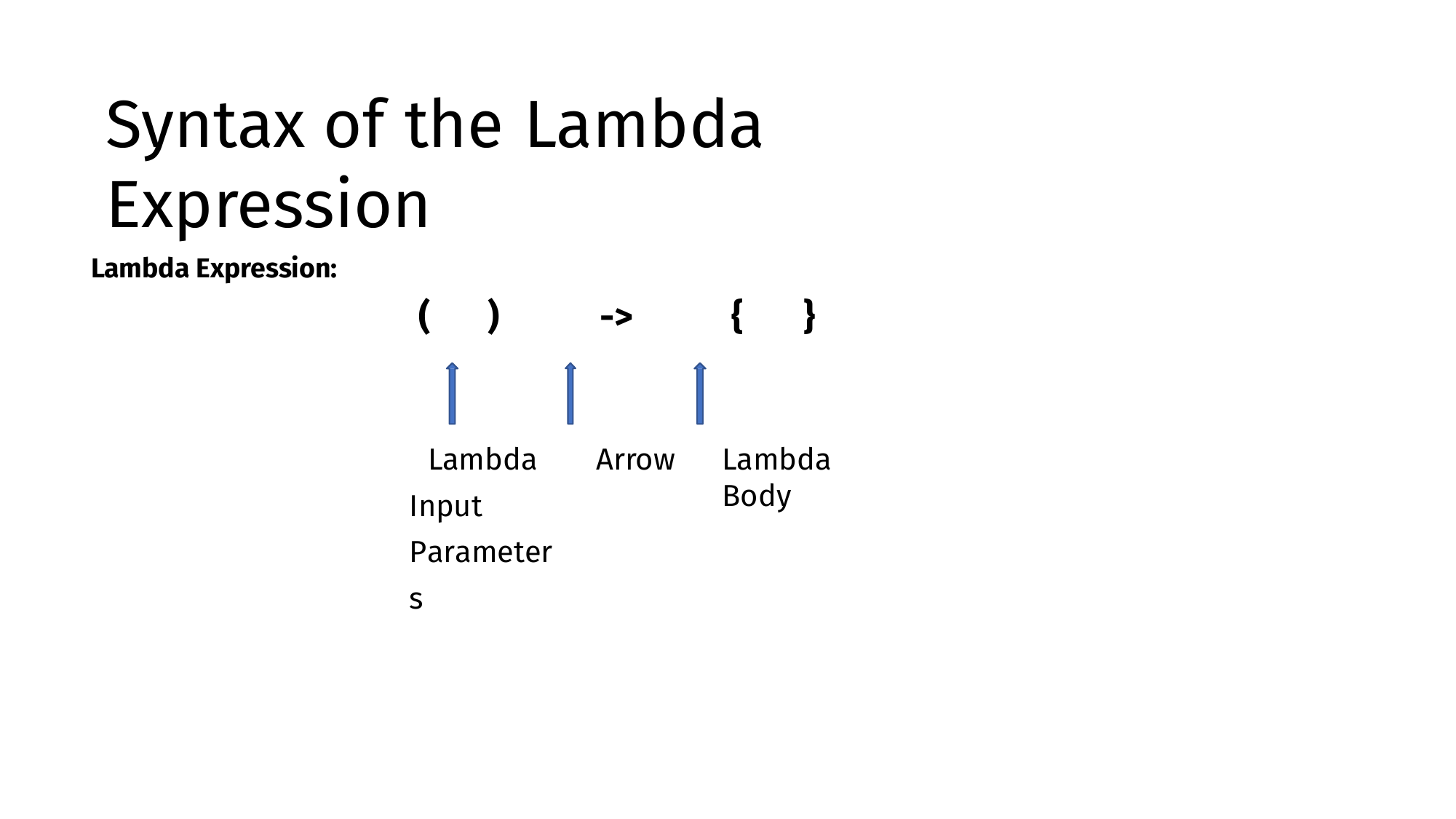

# Syntax of	the	Lambda Expression
Lambda Expression:
(	)	->
{	}

Lambda  Input  Parameters
Arrow
Lambda Body